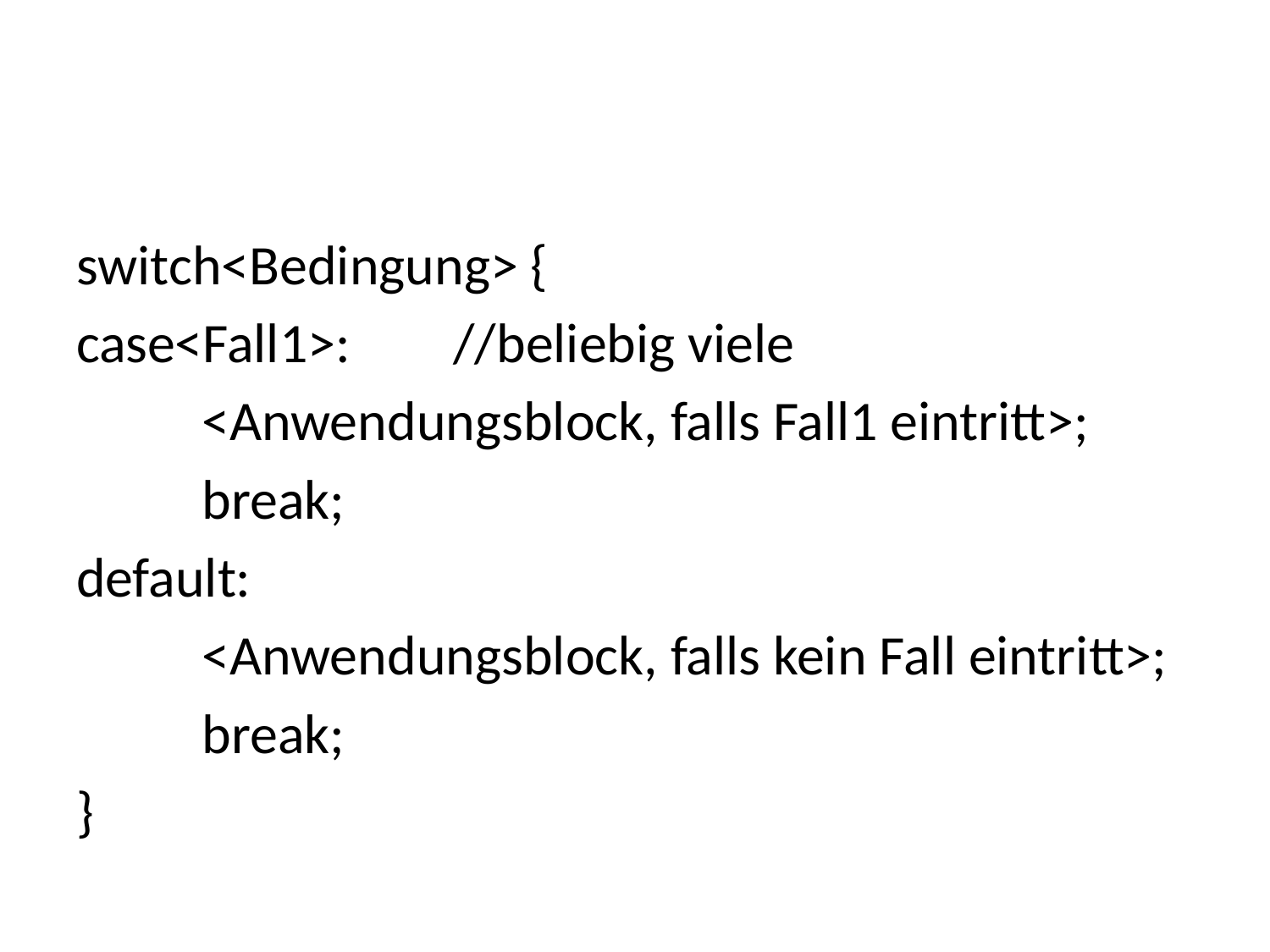

#
switch<Bedingung> {
case<Fall1>:			//beliebig viele
	<Anwendungsblock, falls Fall1 eintritt>;
	break;
default:
	<Anwendungsblock, falls kein Fall eintritt>;
	break;
}